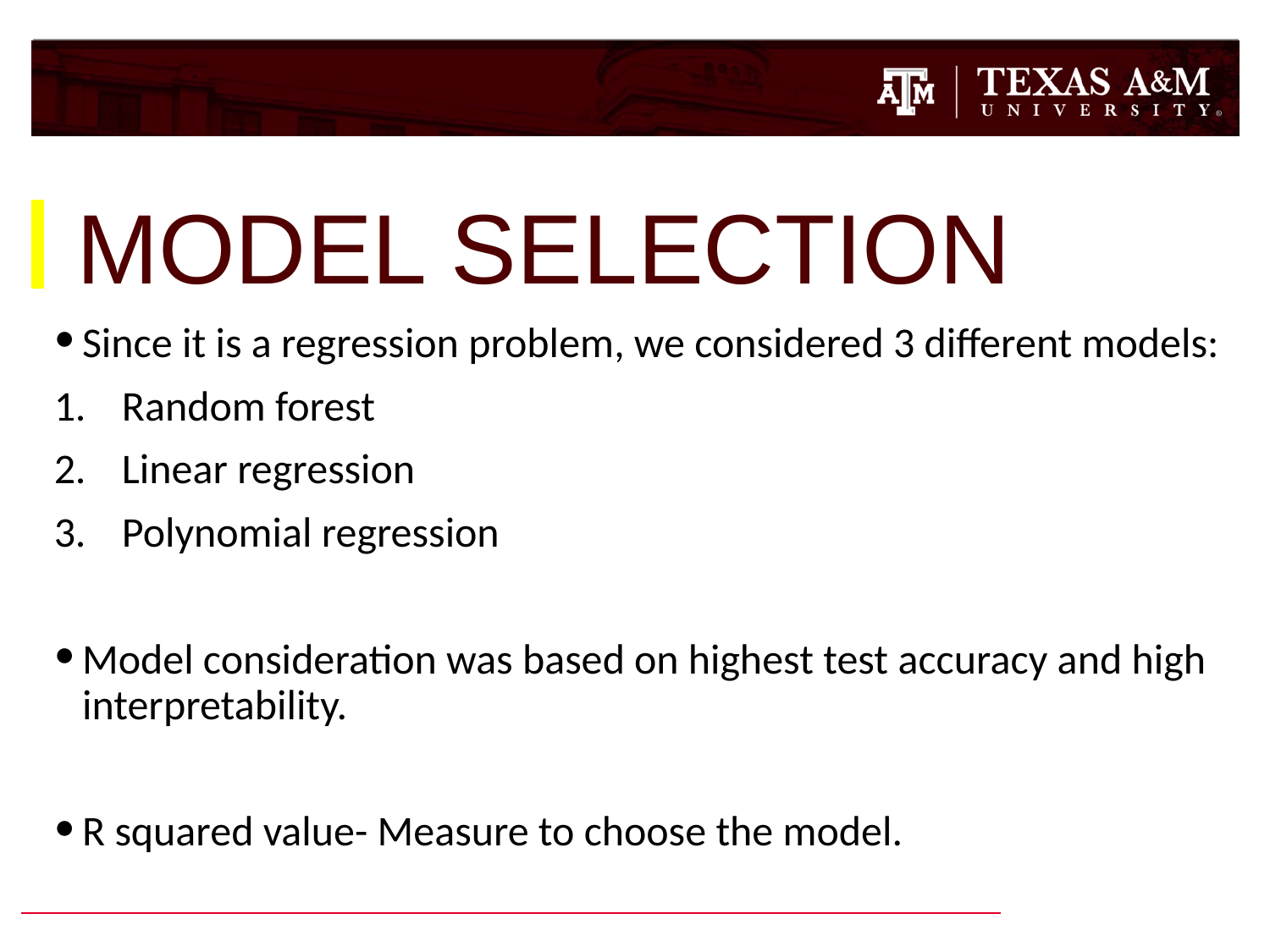

# MODEL SELECTION
Since it is a regression problem, we considered 3 different models:
Random forest
Linear regression
Polynomial regression

Model consideration was based on highest test accuracy and high interpretability.

R squared value- Measure to choose the model.